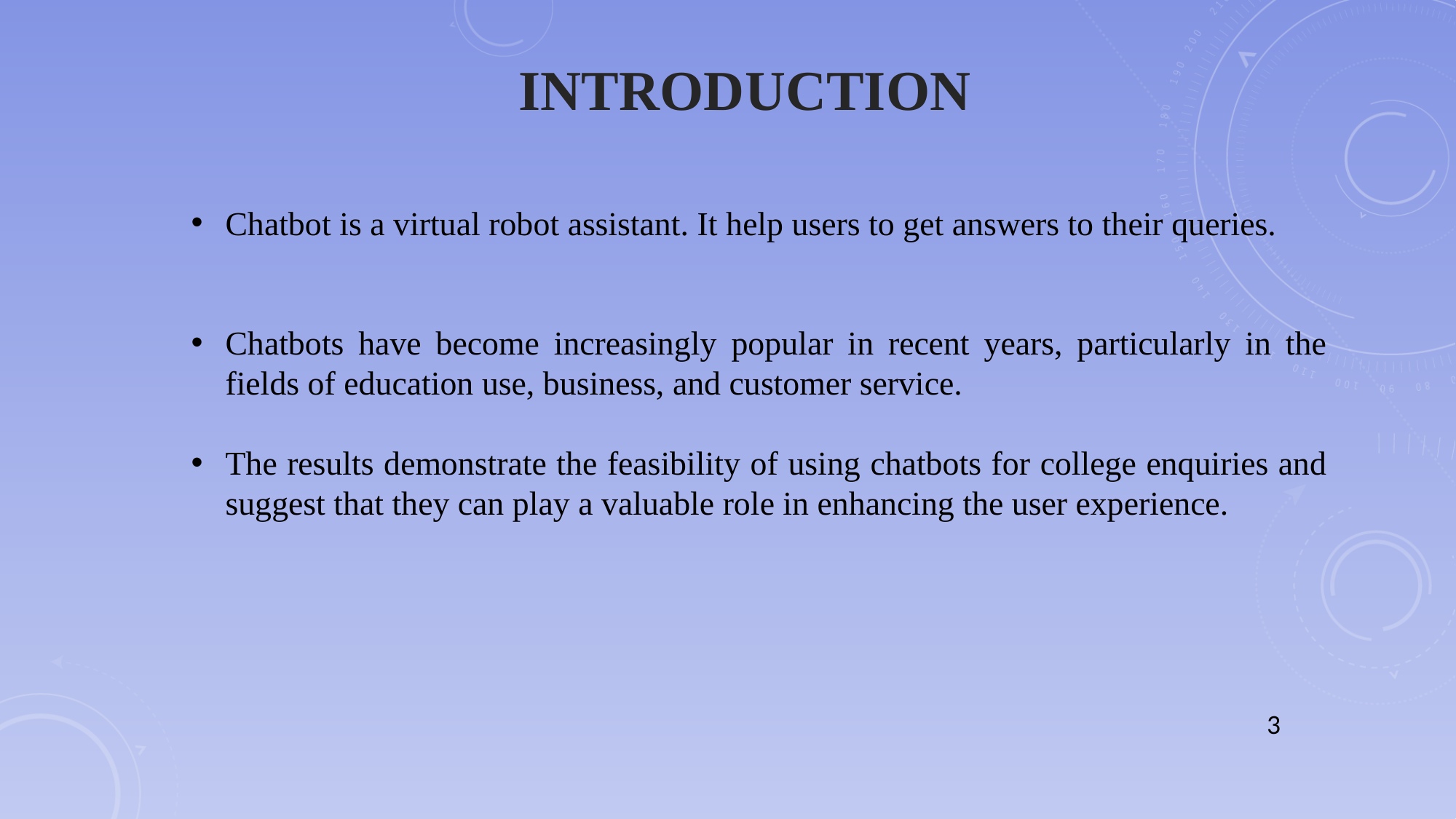

# INTRODUCTION

Chatbot is a virtual robot assistant. It help users to get answers to their queries.

Chatbots have become increasingly popular in recent years, particularly in the fields of education use, business, and customer service.

The results demonstrate the feasibility of using chatbots for college enquiries and suggest that they can play a valuable role in enhancing the user experience.

3